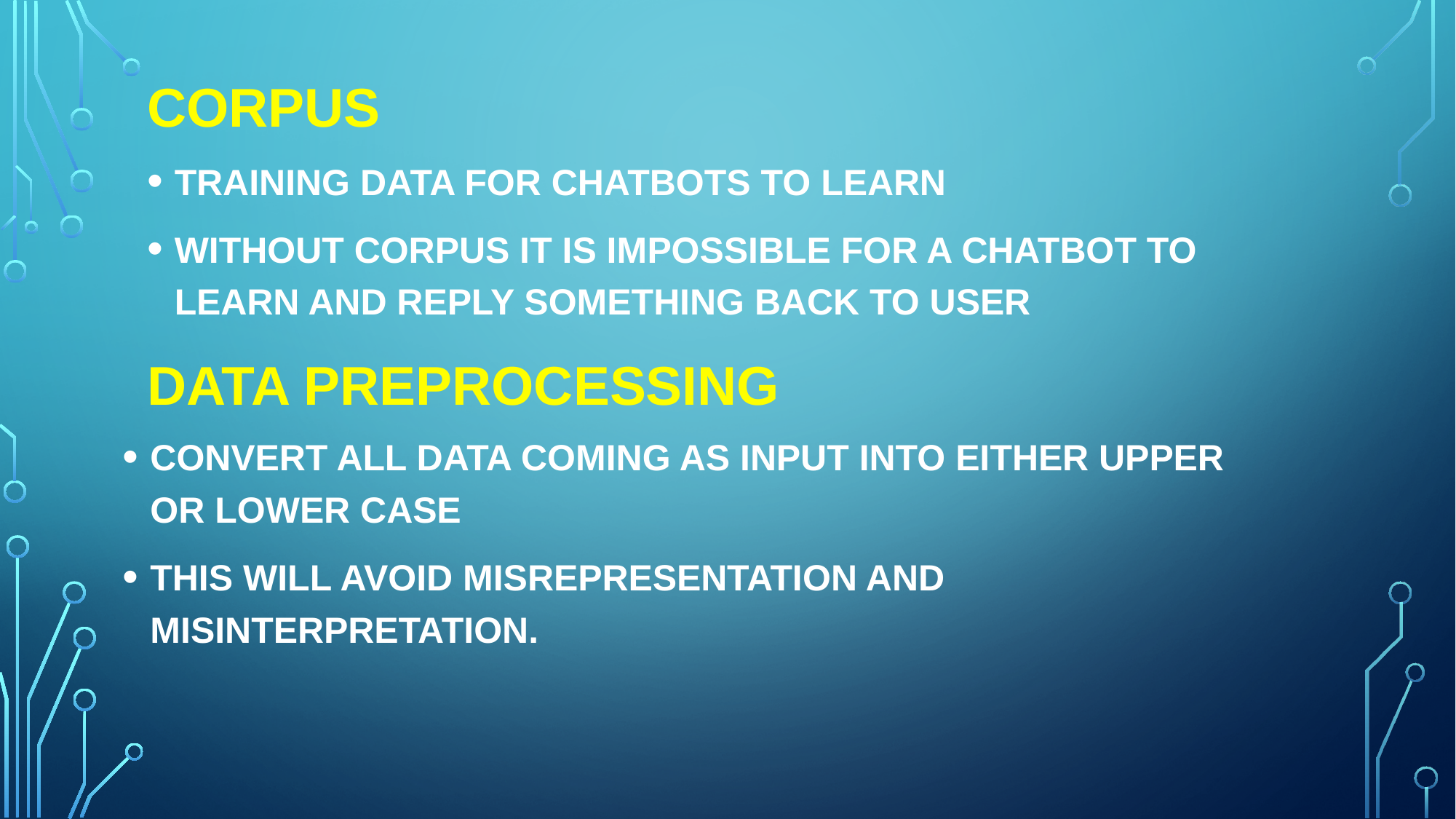

# CORPUS
TRAINING DATA FOR CHATBOTS TO LEARN
WITHOUT CORPUS IT IS IMPOSSIBLE FOR A CHATBOT TO LEARN AND REPLY SOMETHING BACK TO USER
DATA PREPROCESSING

CONVERT ALL DATA COMING AS INPUT INTO EITHER UPPER OR LOWER CASE
THIS WILL AVOID MISREPRESENTATION AND MISINTERPRETATION.